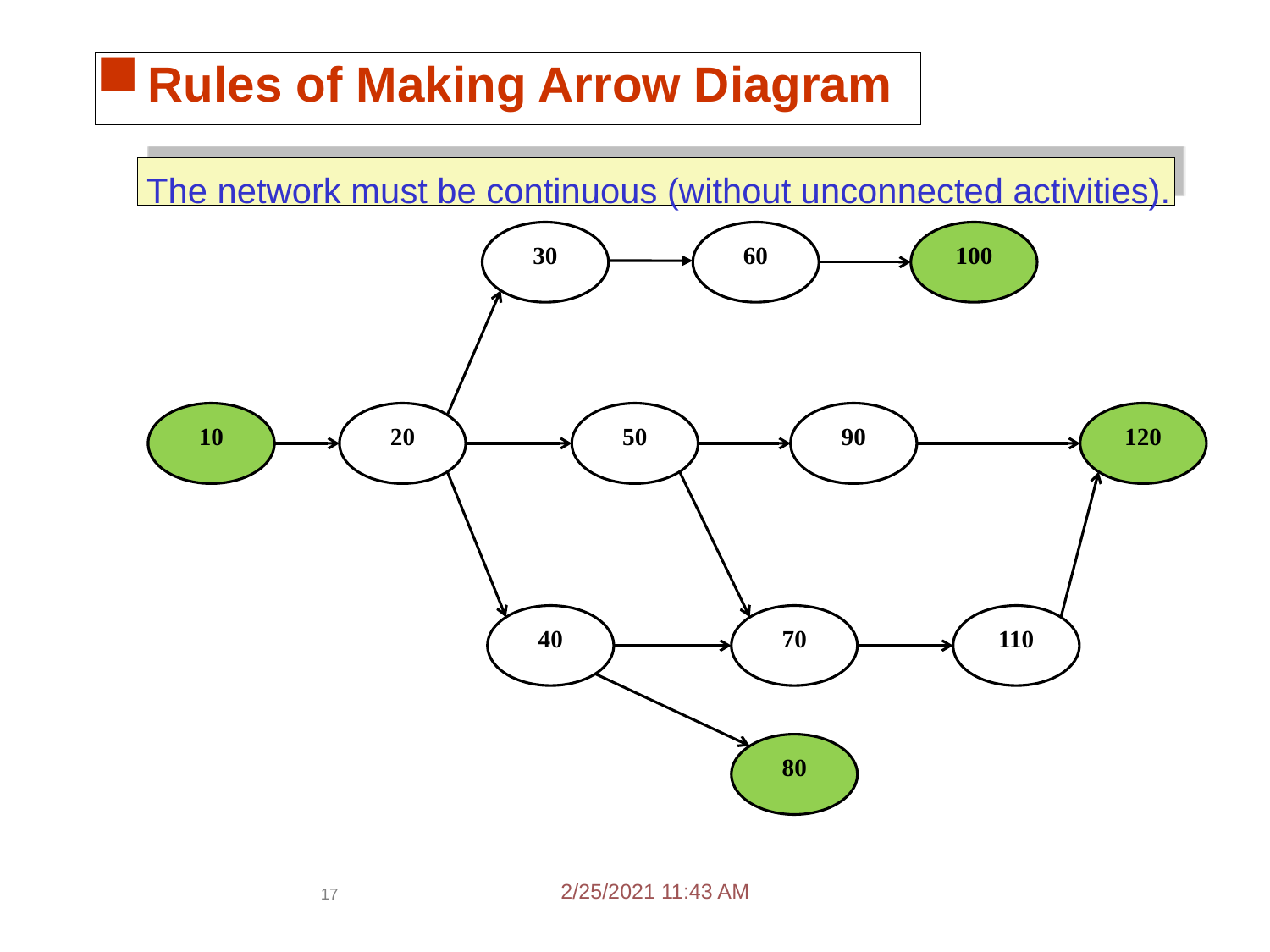

Rules of Making Arrow Diagram
The network must be continuous (without unconnected activities).
30
60
100

10
20
50
90
120
40
70
110
80
2/25/2021 11:43 AM
17